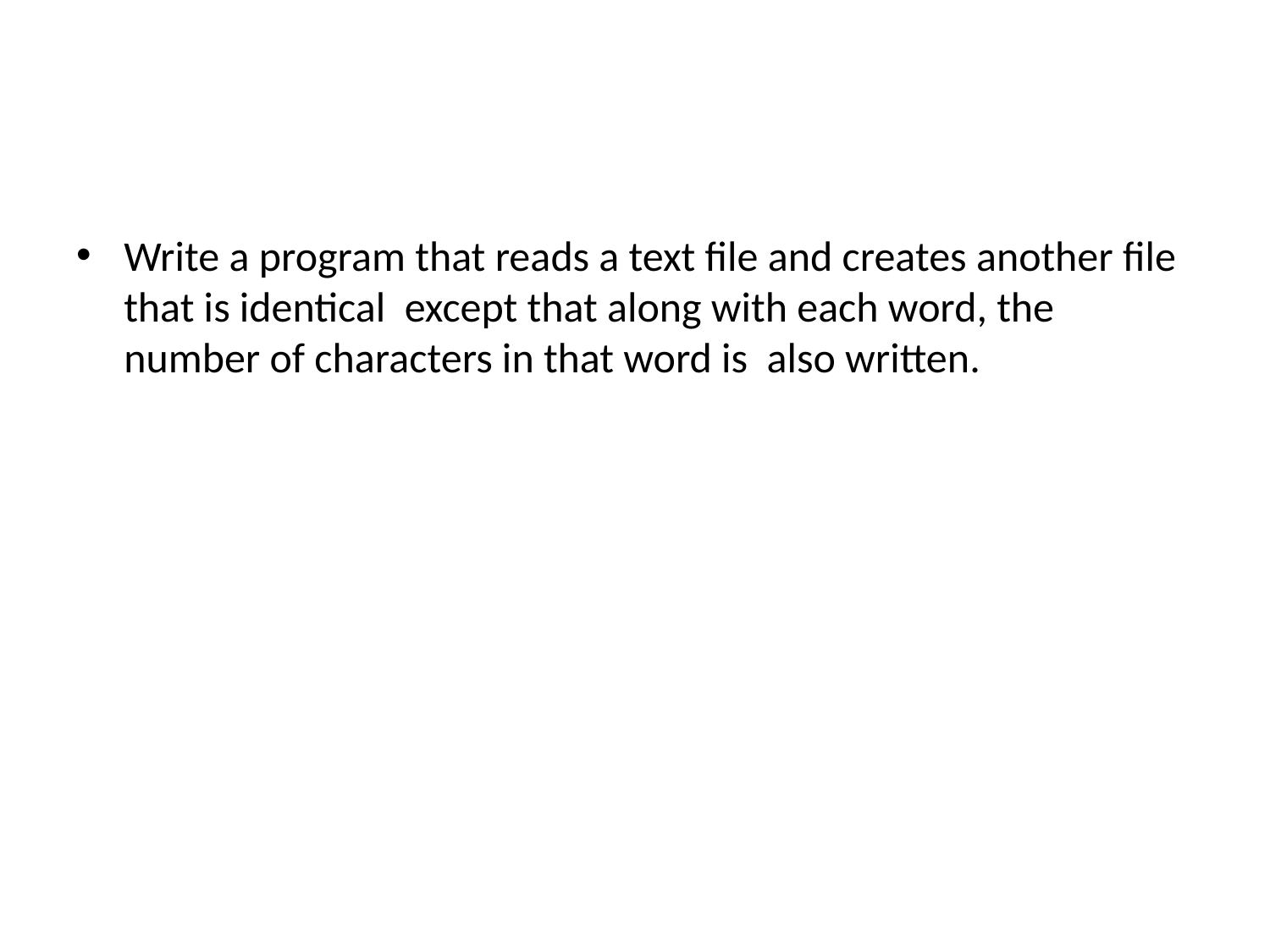

#
Write a program that reads a text file and creates another file that is identical  except that along with each word, the number of characters in that word is  also written.